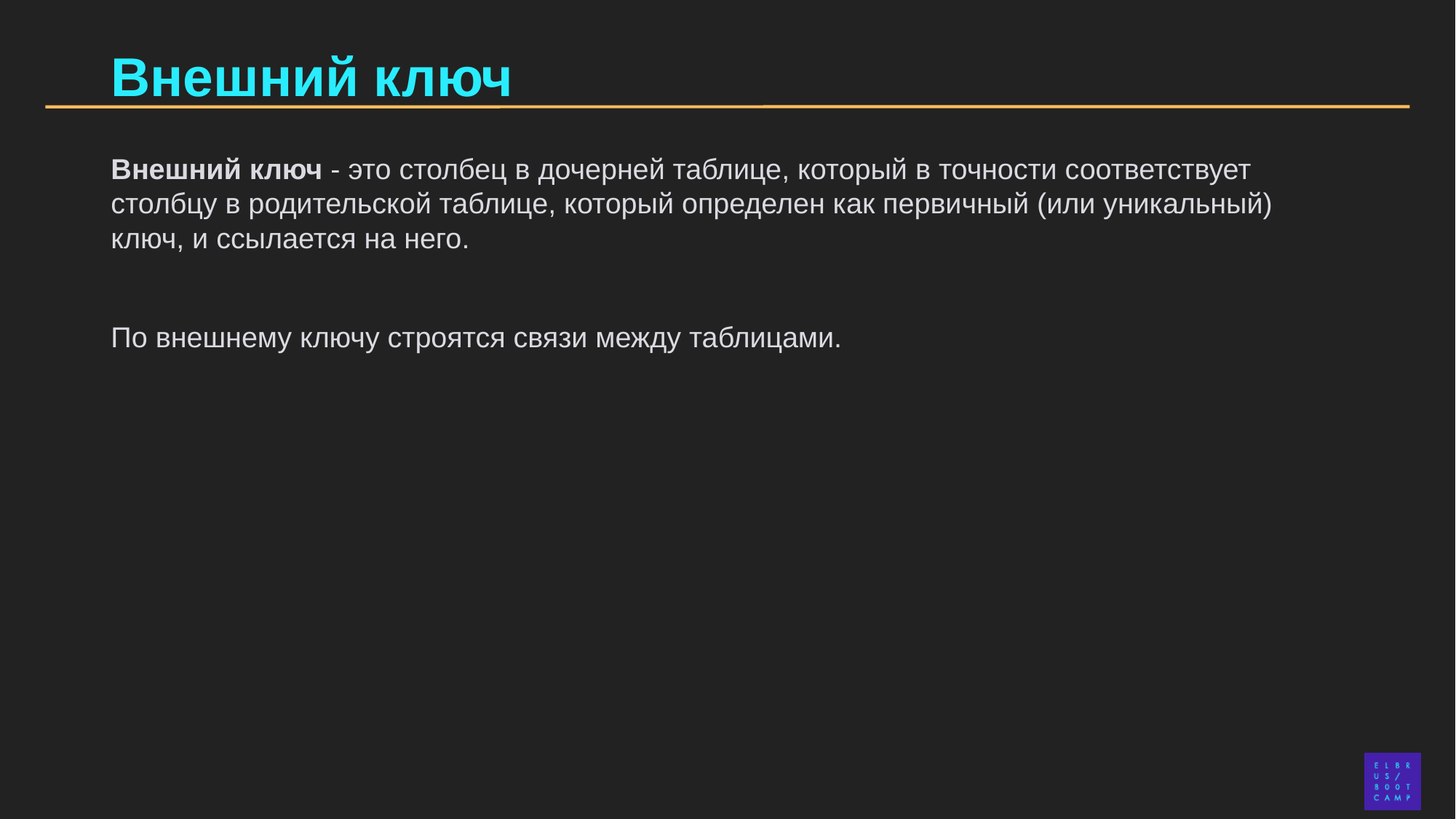

# Внешний ключ
Внешний ключ - это столбец в дочерней таблице, который в точности соответствует столбцу в родительской таблице, который определен как первичный (или уникальный) ключ, и ссылается на него.

По внешнему ключу строятся связи между таблицами.